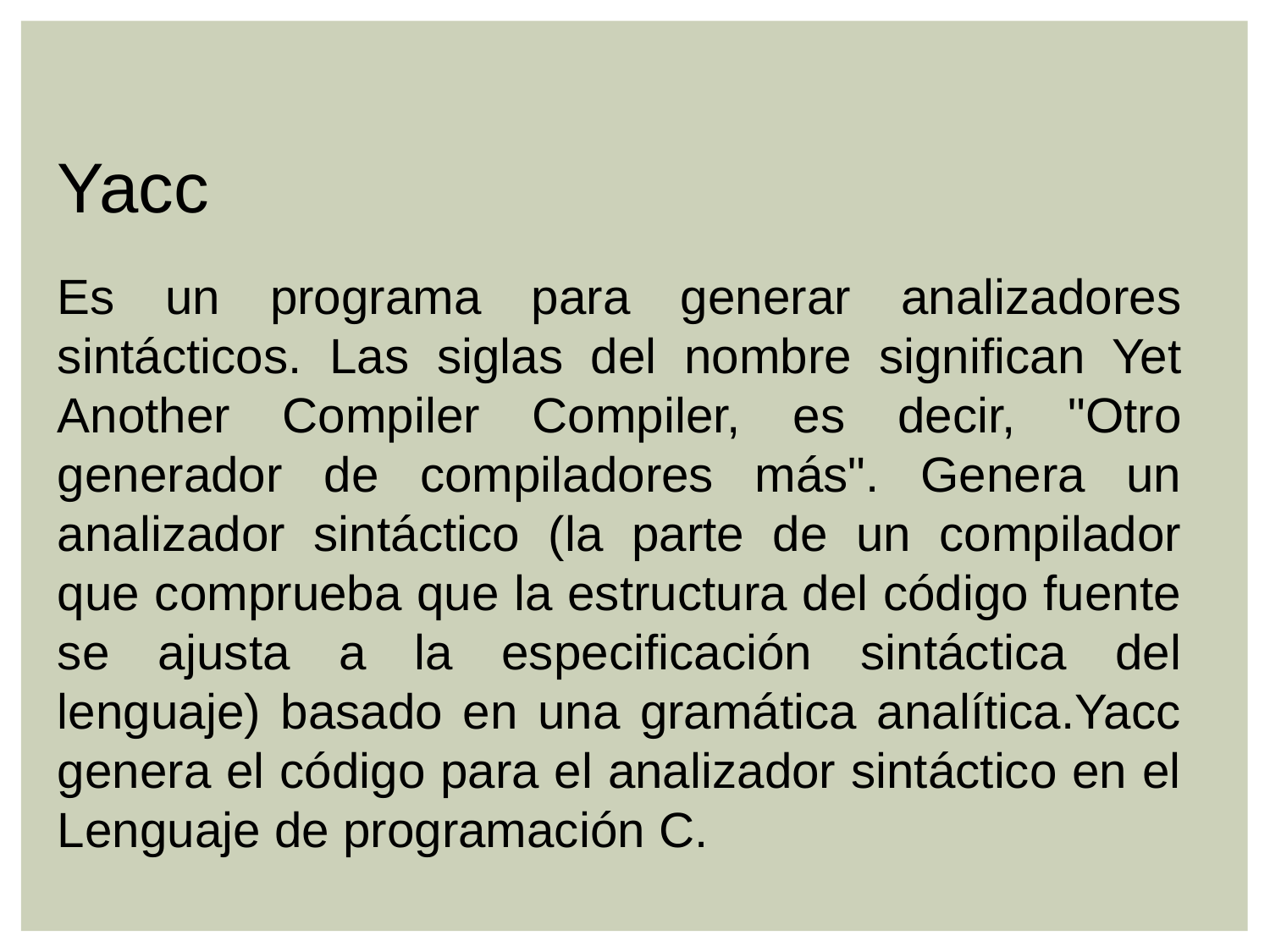

Yacc

Es un programa para generar analizadores sintácticos. Las siglas del nombre significan Yet Another Compiler Compiler, es decir, "Otro generador de compiladores más". Genera un analizador sintáctico (la parte de un compilador que comprueba que la estructura del código fuente se ajusta a la especificación sintáctica del lenguaje) basado en una gramática analítica.Yacc genera el código para el analizador sintáctico en el Lenguaje de programación C.